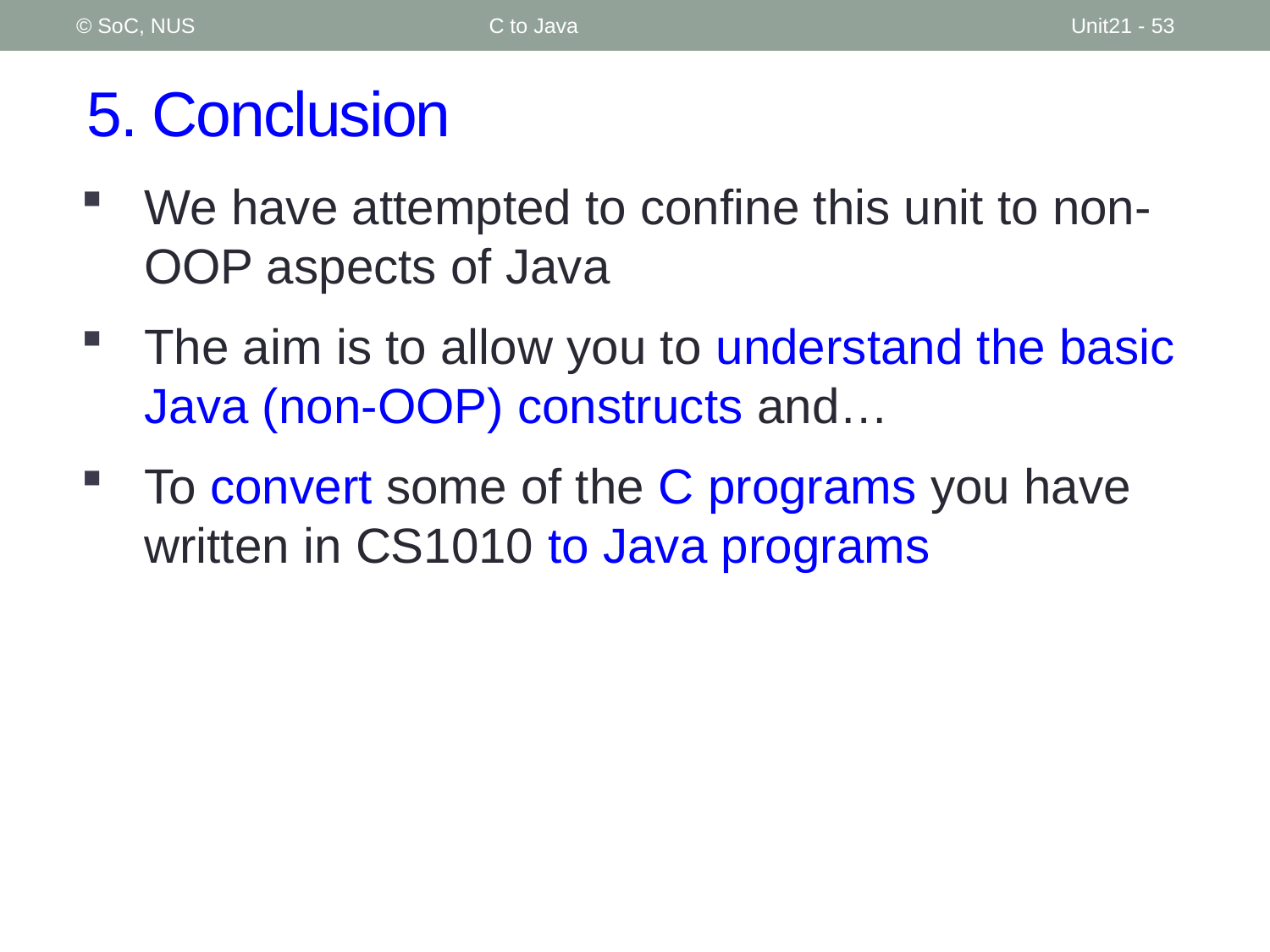

© SoC, NUS
C to Java
Unit21 - 53
# 5. Conclusion
We have attempted to confine this unit to non-OOP aspects of Java
The aim is to allow you to understand the basic Java (non-OOP) constructs and…
To convert some of the C programs you have written in CS1010 to Java programs